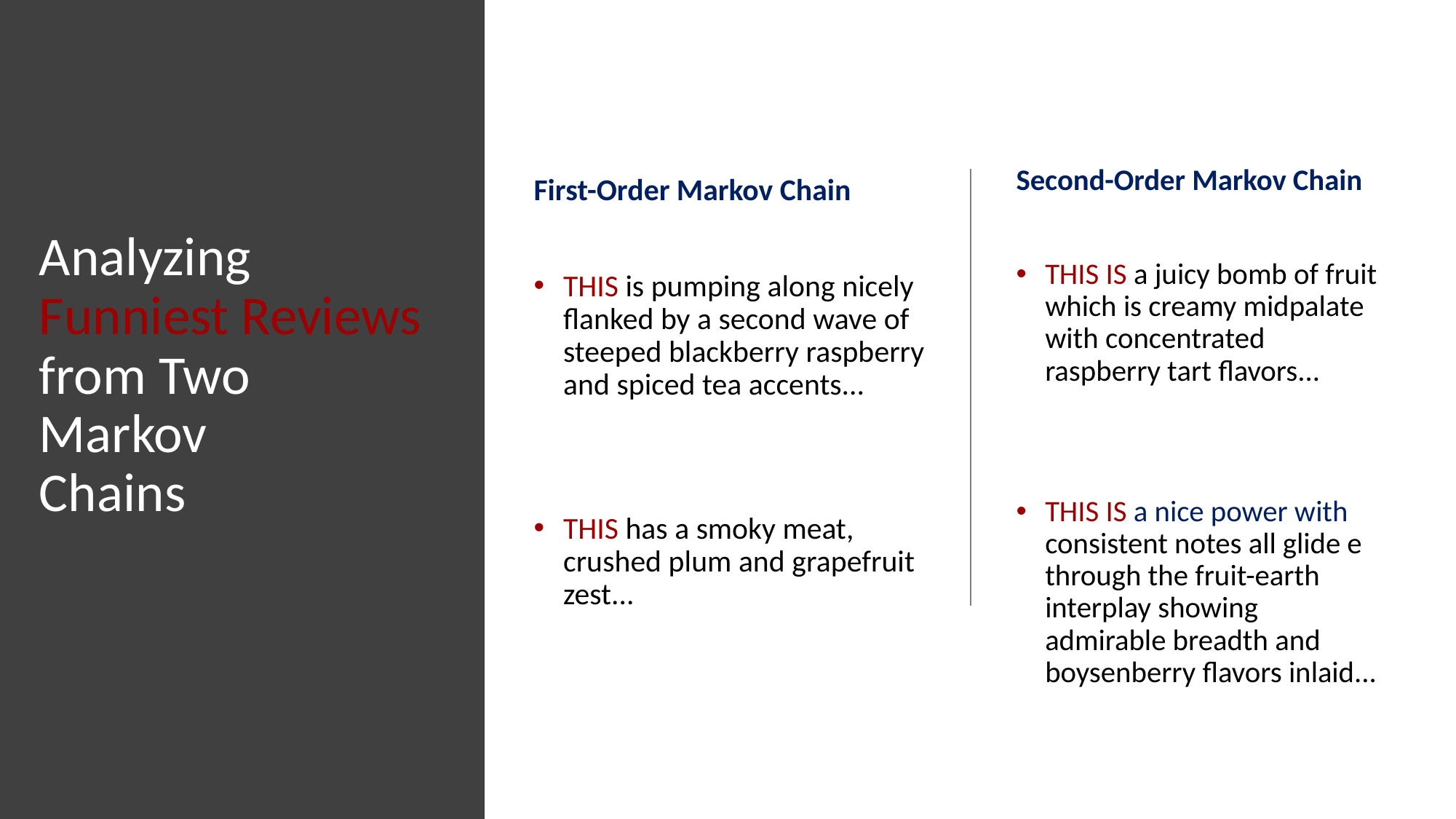

Second-Order Markov Chain

THIS IS a juicy bomb of fruit which is creamy midpalate with concentrated raspberry tart flavors...

THIS IS a nice power with consistent notes all glide e through the fruit-earth interplay showing admirable breadth and boysenberry flavors inlaid...
# Analyzing Funniest Reviews from Two  Markov Chains

First-Order Markov Chain

THIS is pumping along nicely flanked by a second wave of steeped blackberry raspberry and spiced tea accents...

THIS has a smoky meat, crushed plum and grapefruit zest...